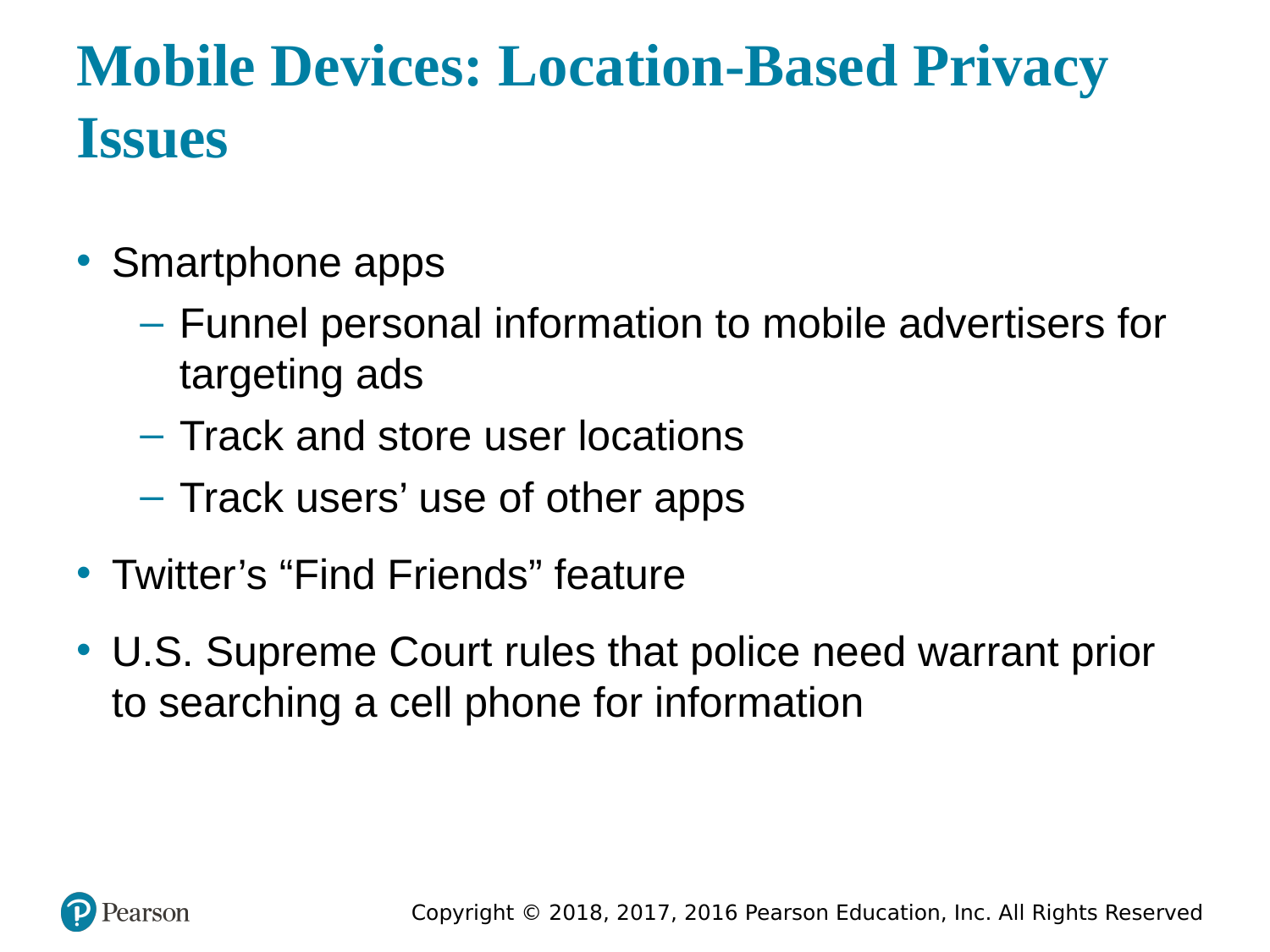

# Mobile Devices: Location-Based Privacy Issues
Smartphone apps
Funnel personal information to mobile advertisers for targeting ads
Track and store user locations
Track users’ use of other apps
Twitter’s “Find Friends” feature
U.S. Supreme Court rules that police need warrant prior to searching a cell phone for information